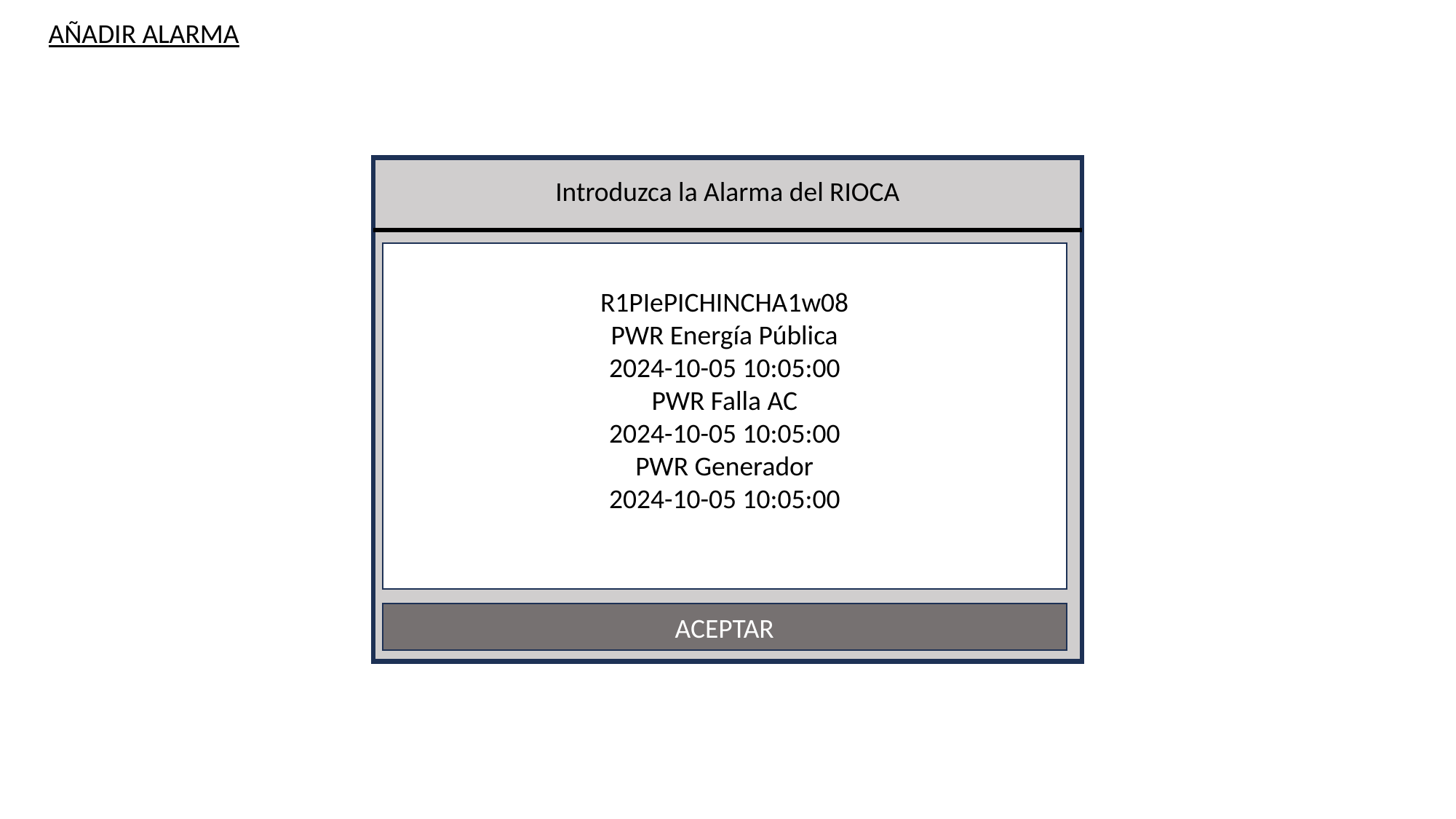

AÑADIR ALARMA

Introduzca la Alarma del RIOCA
R1PIePICHINCHA1w08
PWR Energía Pública
2024-10-05 10:05:00
PWR Falla AC
2024-10-05 10:05:00
PWR Generador
2024-10-05 10:05:00

ACEPTAR